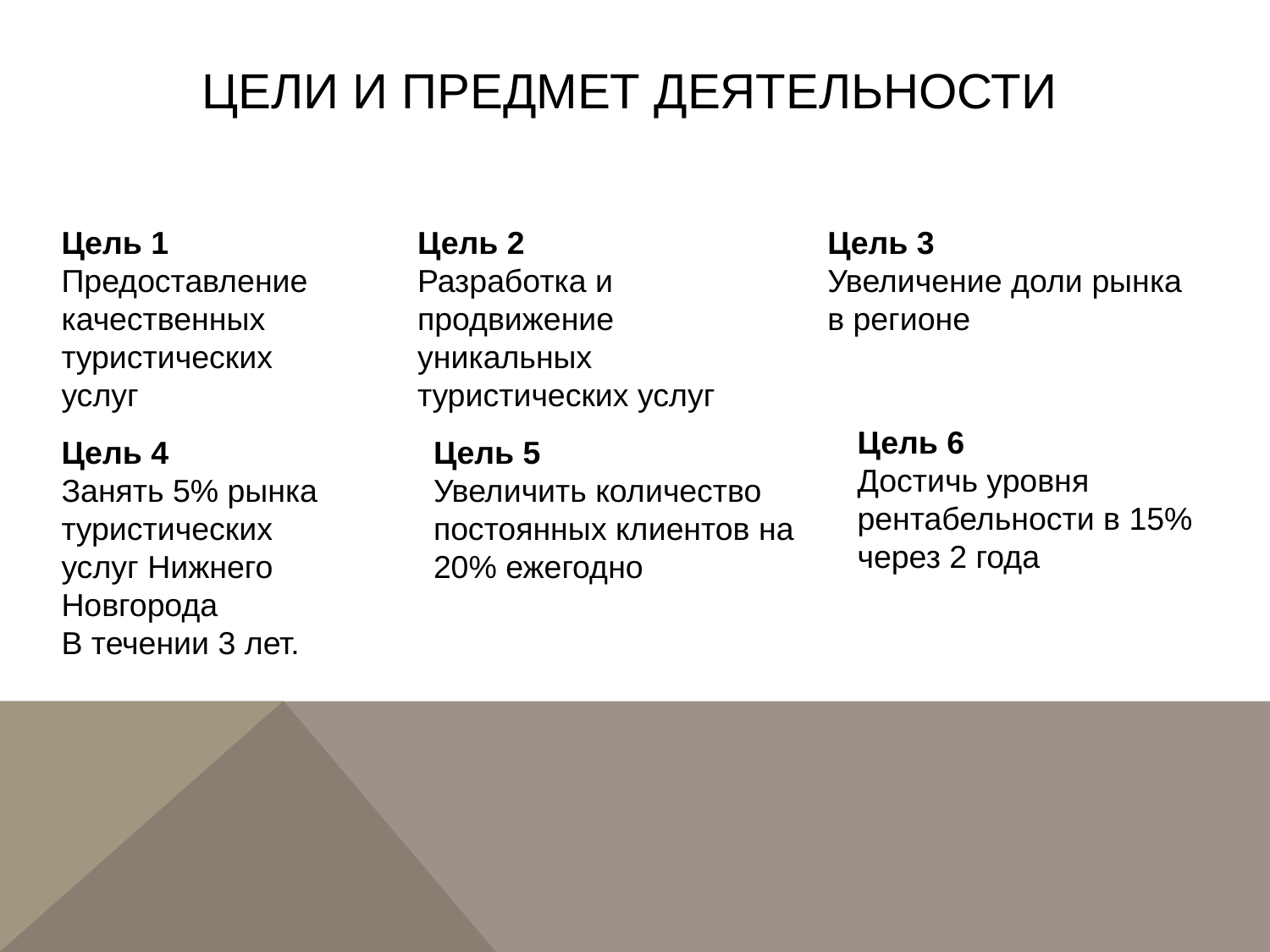

# Цели и предмет деятельности
Цель 1
Предоставление качественных туристических услуг
Цель 2
Разработка и продвижение уникальных туристических услуг
Цель 3
Увеличение доли рынка в регионе
Цель 6
Достичь уровня рентабельности в 15% через 2 года
Цель 4
Занять 5% рынка туристических услуг Нижнего Новгорода
В течении 3 лет.
Цель 5
Увеличить количество постоянных клиентов на 20% ежегодно